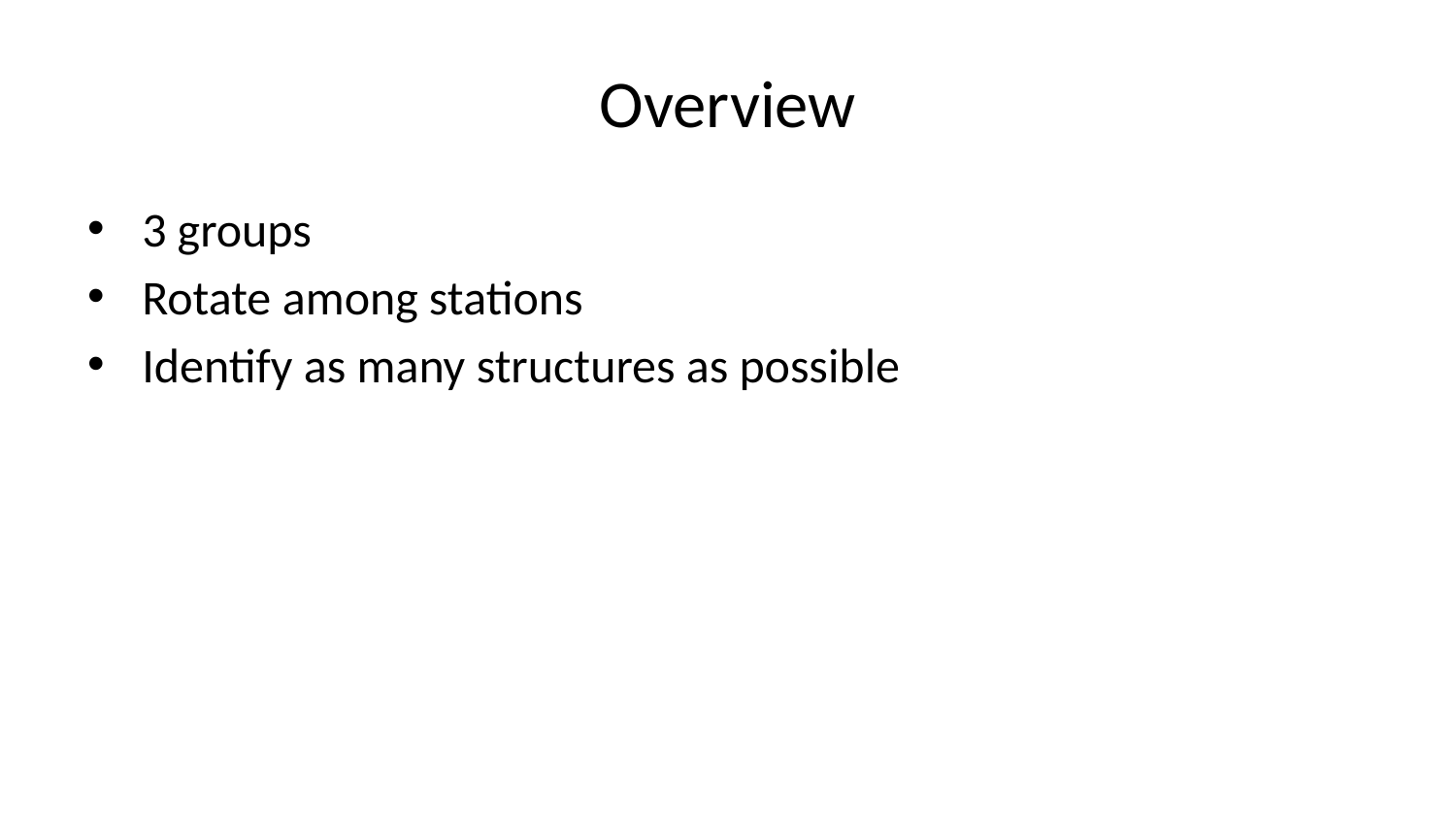

# Overview
3 groups
Rotate among stations
Identify as many structures as possible